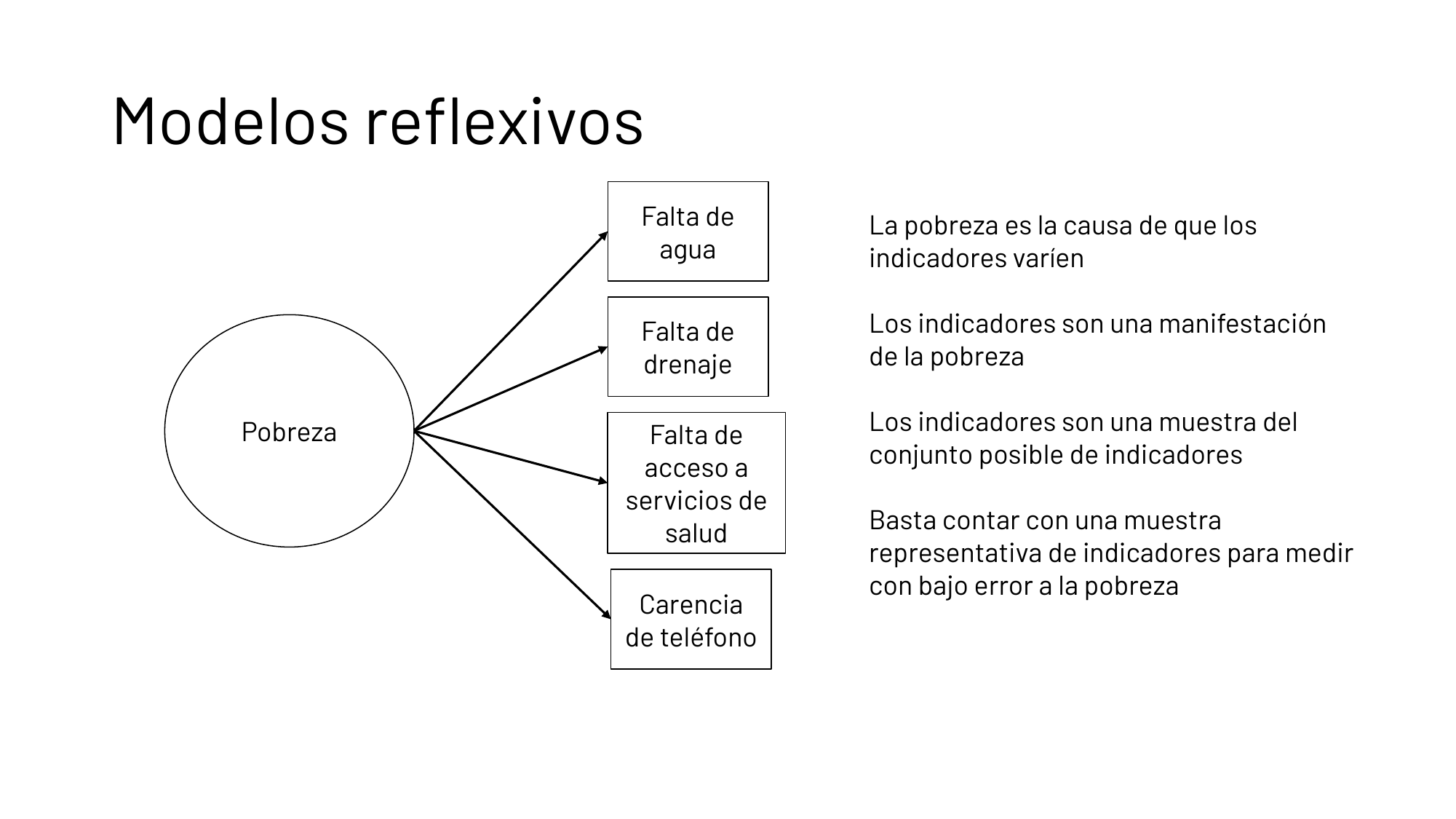

# Modelos reflexivos
Falta de agua
La pobreza es la causa de que los indicadores varíen

Los indicadores son una manifestación de la pobreza

Los indicadores son una muestra del conjunto posible de indicadores

Basta contar con una muestra representativa de indicadores para medir con bajo error a la pobreza
Falta de drenaje
Pobreza
Falta de acceso a servicios de salud
Carencia de teléfono